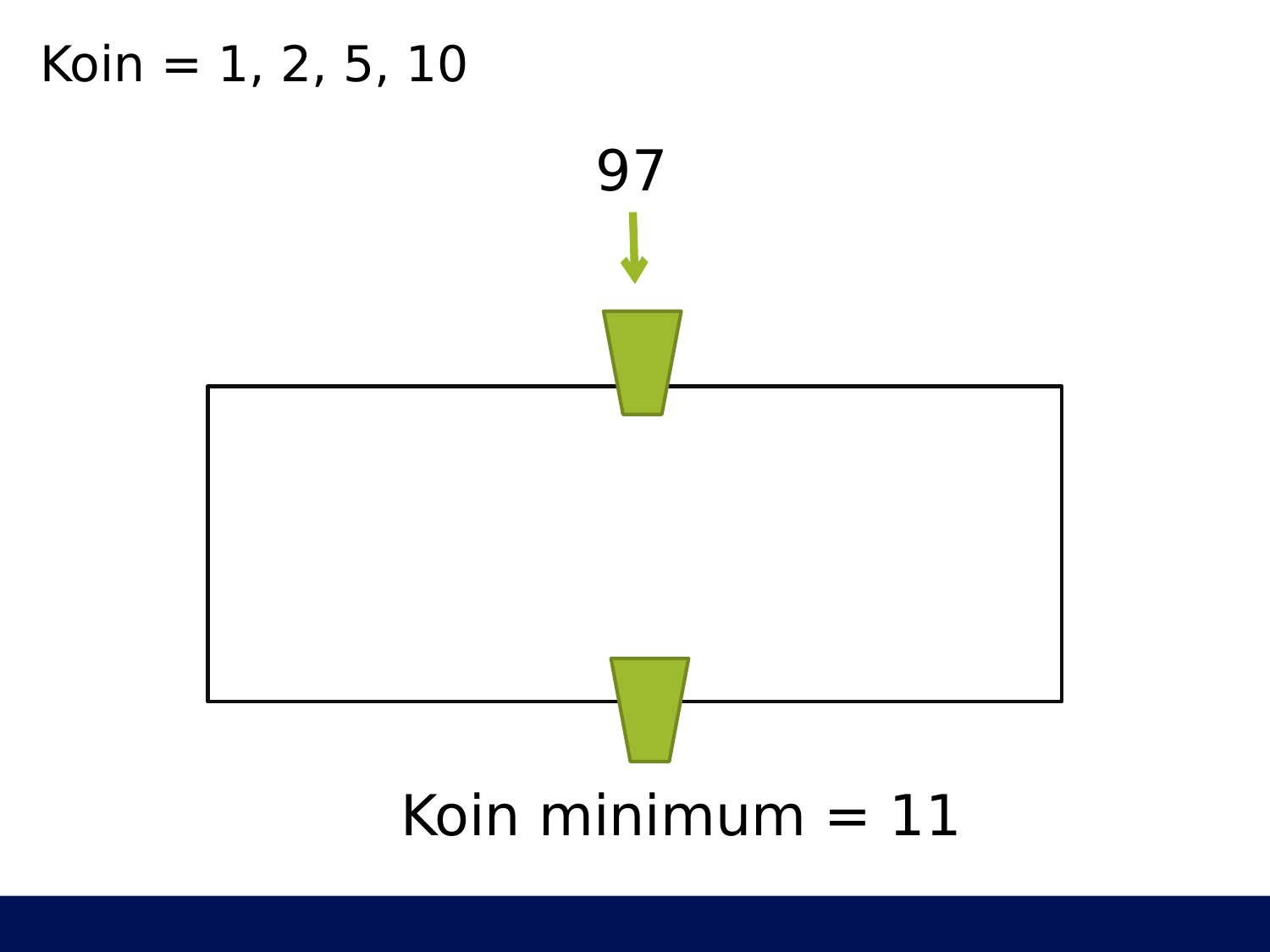

Koin = 1, 2, 5, 10
97

Koin minimum = 11